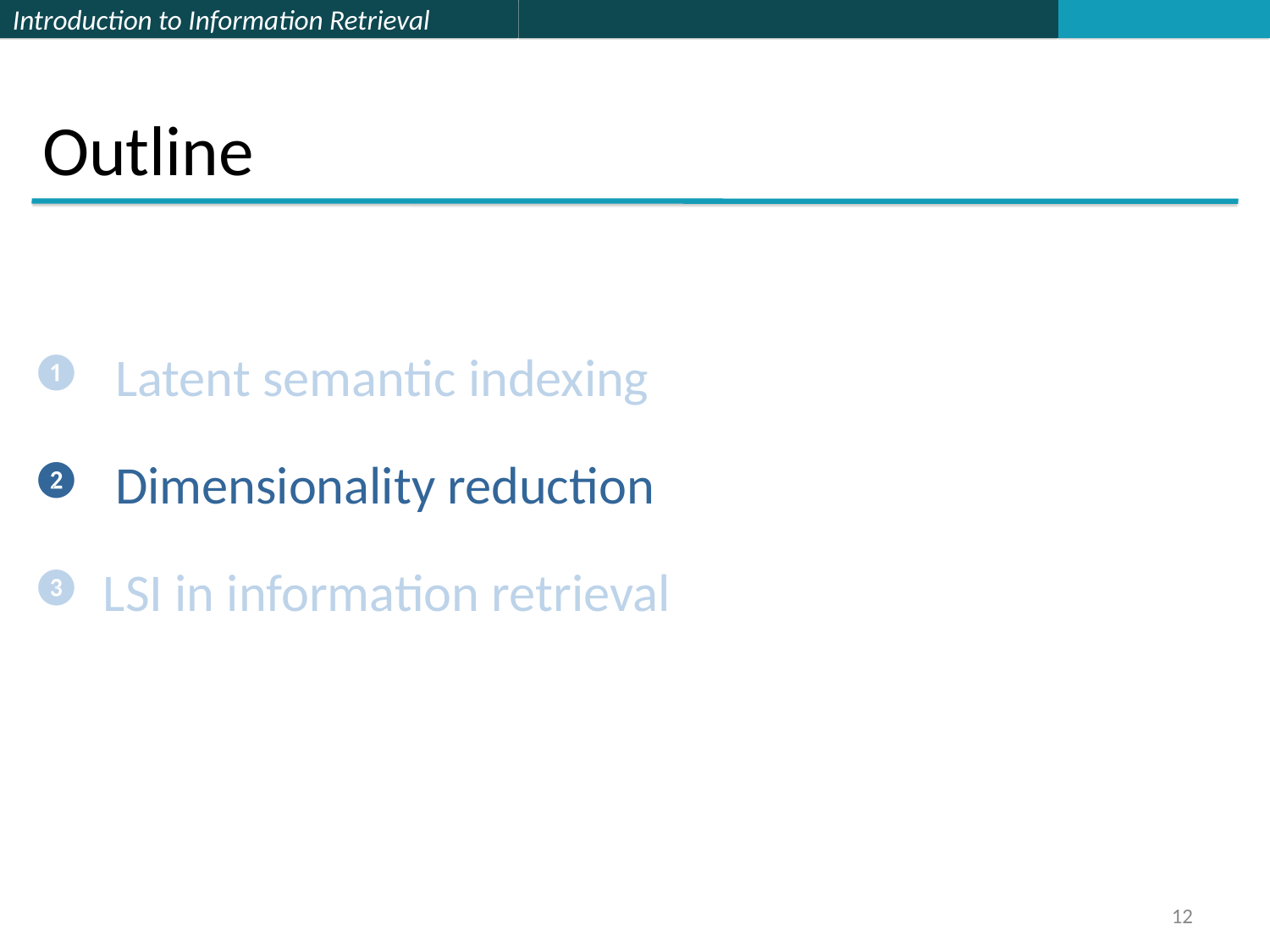

# Outline
 Latent semantic indexing
 Dimensionality reduction
LSI in information retrieval

12